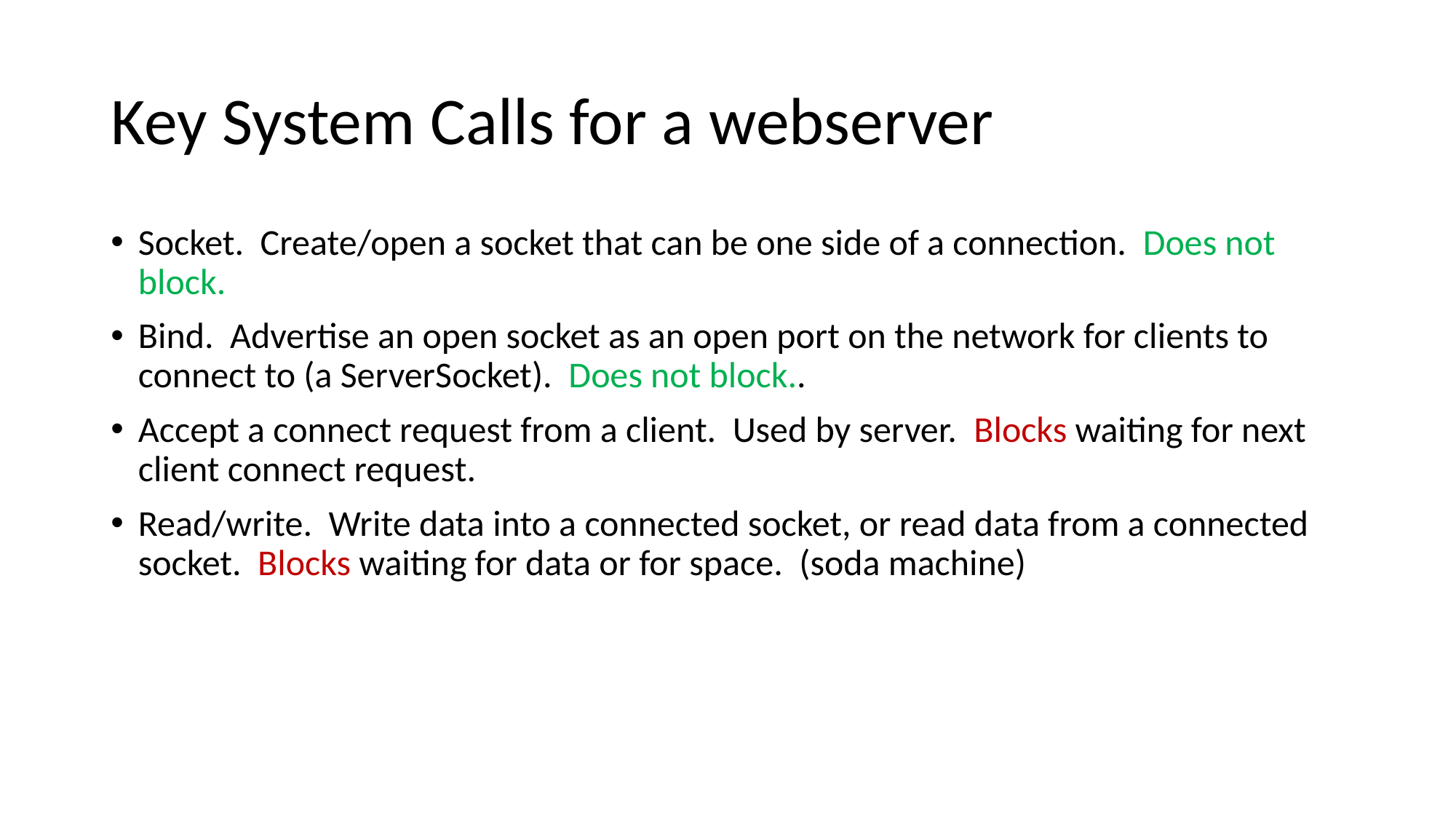

# Key System Calls for a webserver
Socket.  Create/open a socket that can be one side of a connection.  Does not block.
Bind.  Advertise an open socket as an open port on the network for clients to connect to (a ServerSocket).  Does not block..
Accept a connect request from a client.  Used by server.  Blocks waiting for next client connect request.
Read/write.  Write data into a connected socket, or read data from a connected socket.  Blocks waiting for data or for space.  (soda machine)